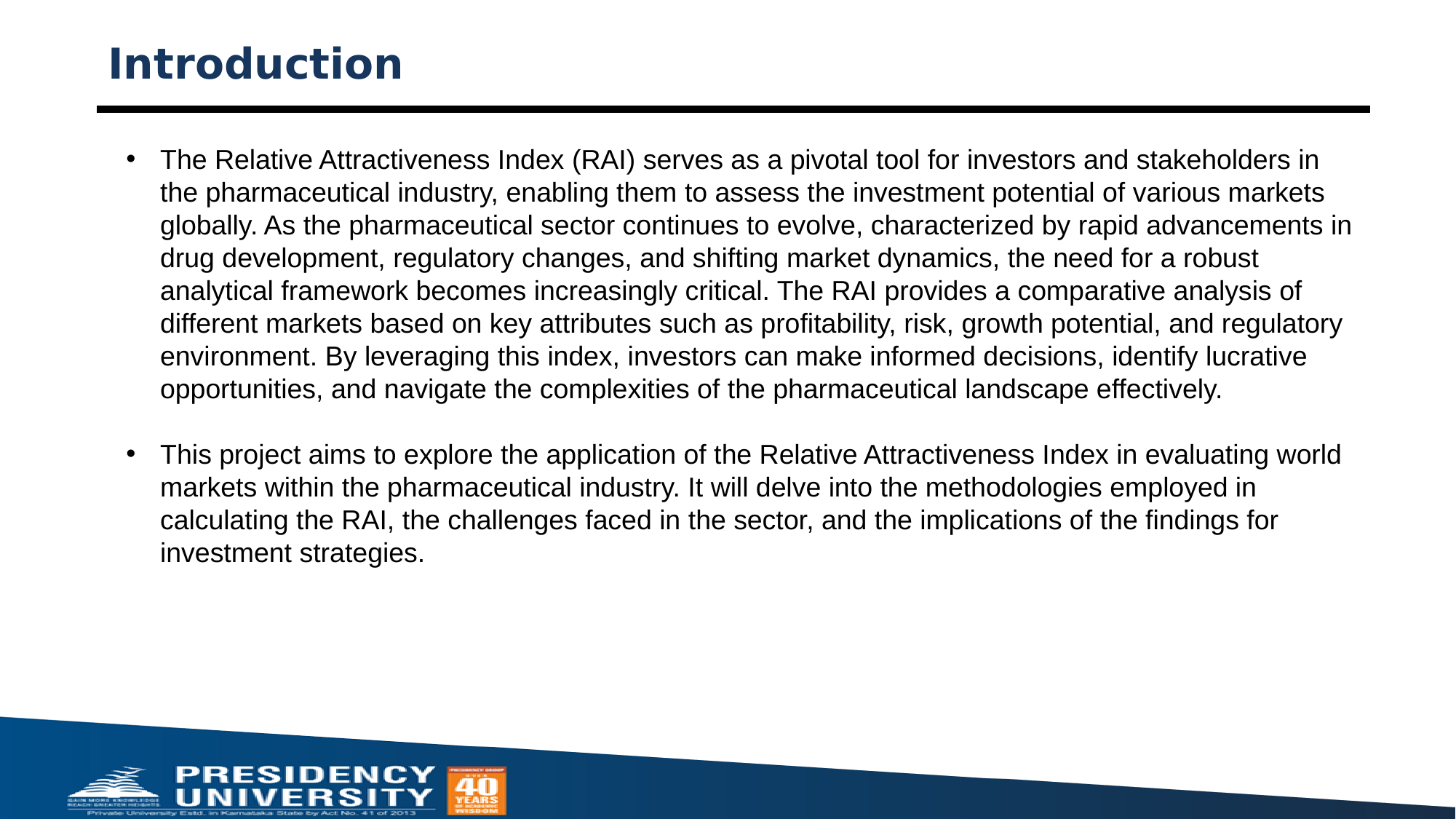

# Introduction
The Relative Attractiveness Index (RAI) serves as a pivotal tool for investors and stakeholders in the pharmaceutical industry, enabling them to assess the investment potential of various markets globally. As the pharmaceutical sector continues to evolve, characterized by rapid advancements in drug development, regulatory changes, and shifting market dynamics, the need for a robust analytical framework becomes increasingly critical. The RAI provides a comparative analysis of different markets based on key attributes such as profitability, risk, growth potential, and regulatory environment. By leveraging this index, investors can make informed decisions, identify lucrative opportunities, and navigate the complexities of the pharmaceutical landscape effectively.

This project aims to explore the application of the Relative Attractiveness Index in evaluating world markets within the pharmaceutical industry. It will delve into the methodologies employed in calculating the RAI, the challenges faced in the sector, and the implications of the findings for investment strategies.